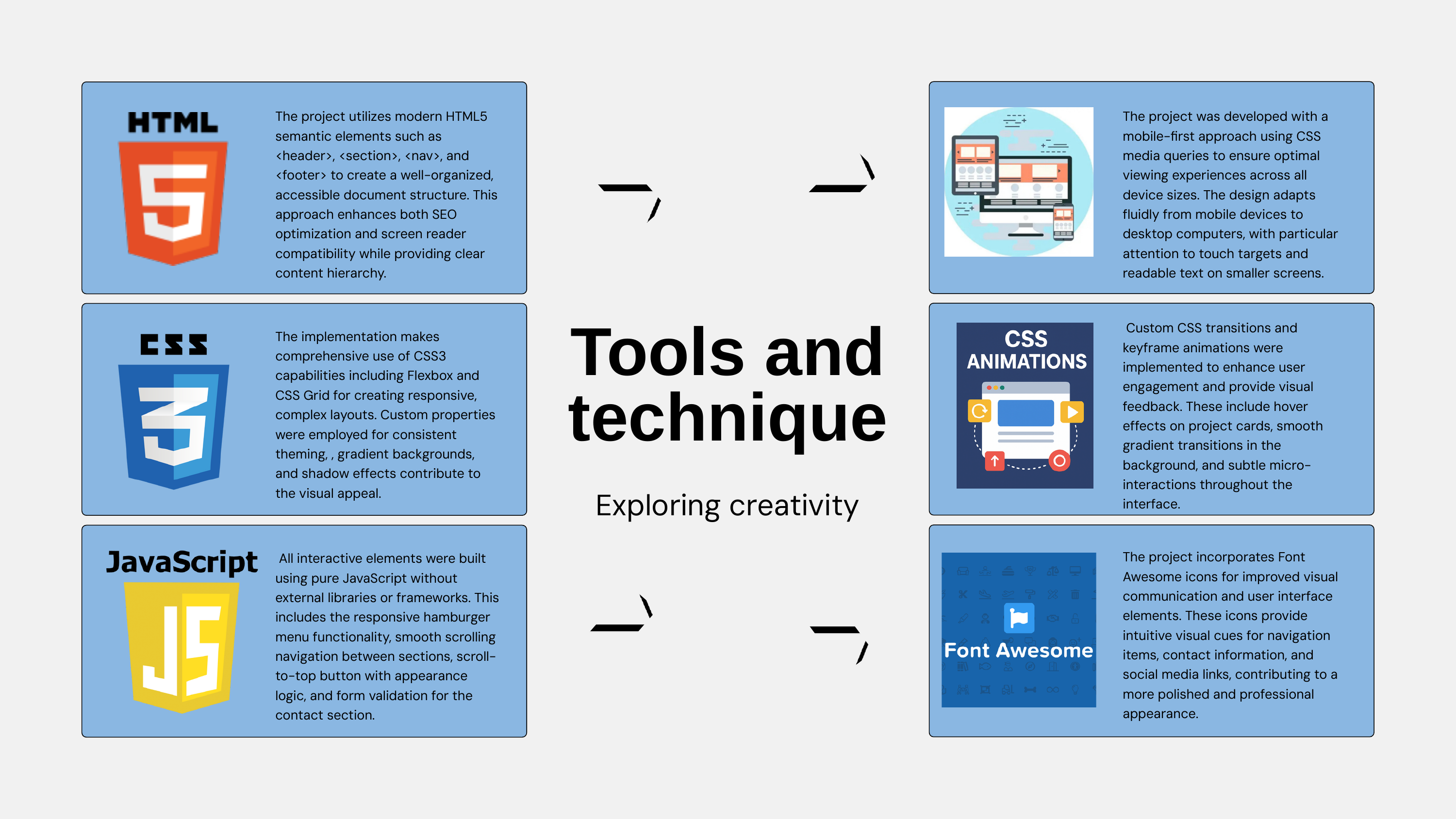

The project utilizes modern HTML5 semantic elements such as <header>, <section>, <nav>, and <footer> to create a well-organized, accessible document structure. This approach enhances both SEO optimization and screen reader compatibility while providing clear content hierarchy.
The project was developed with a mobile-first approach using CSS media queries to ensure optimal viewing experiences across all device sizes. The design adapts fluidly from mobile devices to desktop computers, with particular attention to touch targets and readable text on smaller screens.

 Custom CSS transitions and keyframe animations were implemented to enhance user engagement and provide visual feedback. These include hover effects on project cards, smooth gradient transitions in the background, and subtle micro-interactions throughout the interface.
Tools and technique

The implementation makes comprehensive use of CSS3 capabilities including Flexbox and CSS Grid for creating responsive, complex layouts. Custom properties  were employed for consistent theming, , gradient backgrounds, and shadow effects contribute to the visual appeal.
Exploring creativity

The project incorporates Font Awesome icons for improved visual communication and user interface elements. These icons provide intuitive visual cues for navigation items, contact information, and social media links, contributing to a more polished and professional appearance.
 All interactive elements were built using pure JavaScript without external libraries or frameworks. This includes the responsive hamburger menu functionality, smooth scrolling navigation between sections, scroll-to-top button with appearance logic, and form validation for the contact section.